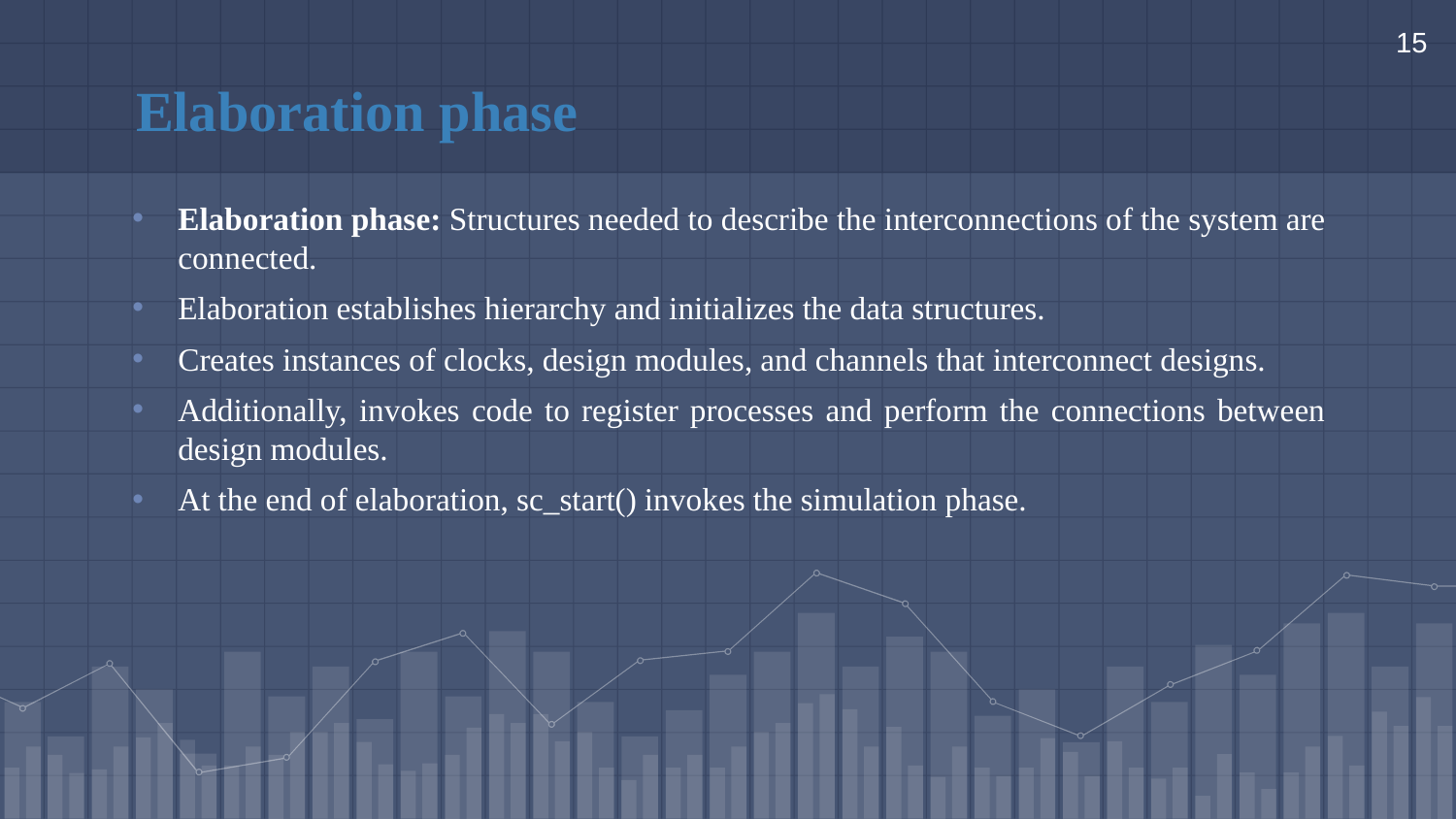

15
# Elaboration phase
Elaboration phase: Structures needed to describe the interconnections of the system are connected.
Elaboration establishes hierarchy and initializes the data structures.
Creates instances of clocks, design modules, and channels that interconnect designs.
Additionally, invokes code to register processes and perform the connections between design modules.
At the end of elaboration, sc_start() invokes the simulation phase.